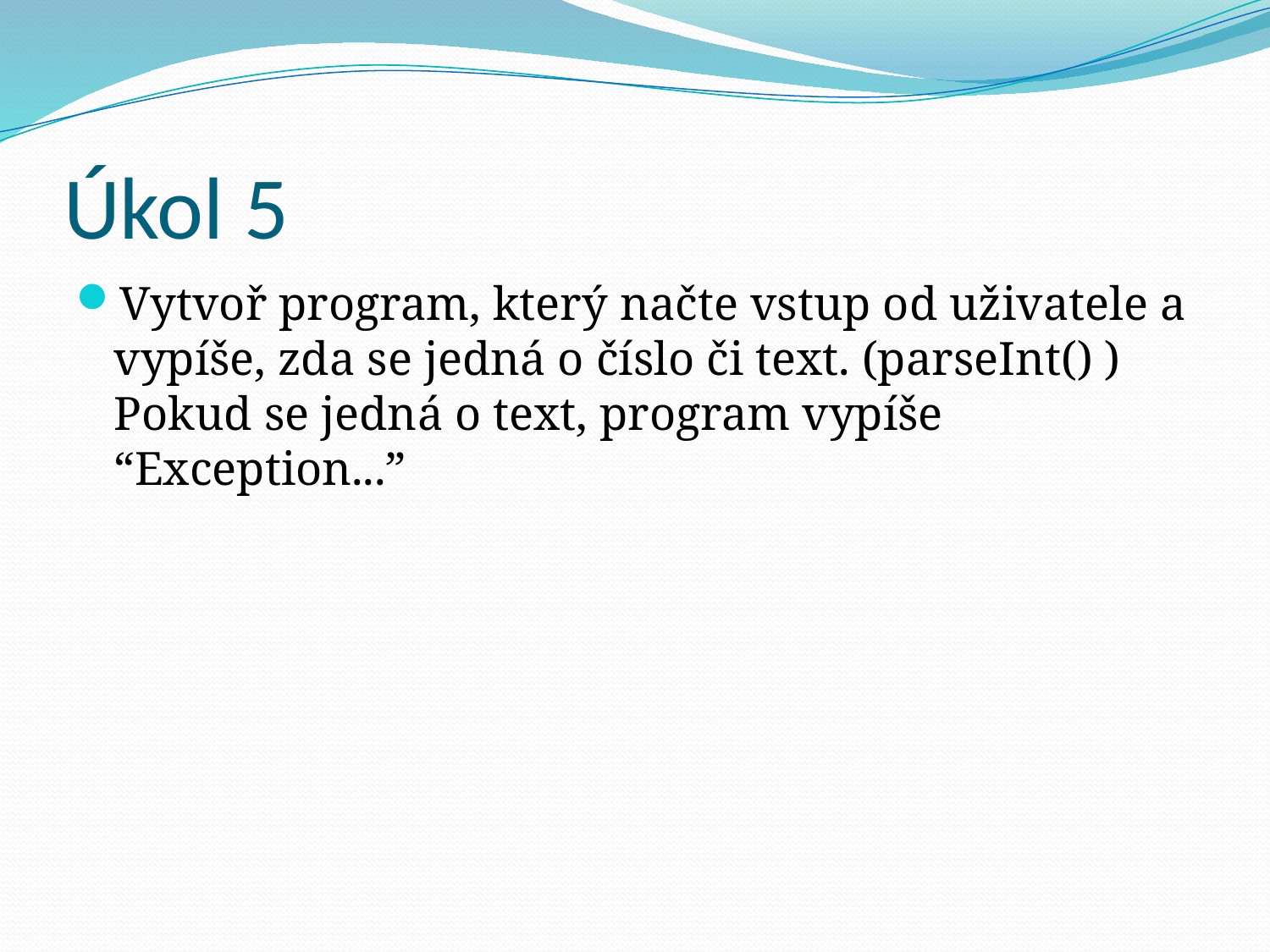

# Úkol 5
Vytvoř program, který načte vstup od uživatele a vypíše, zda se jedná o číslo či text. (parseInt() ) Pokud se jedná o text, program vypíše “Exception...”